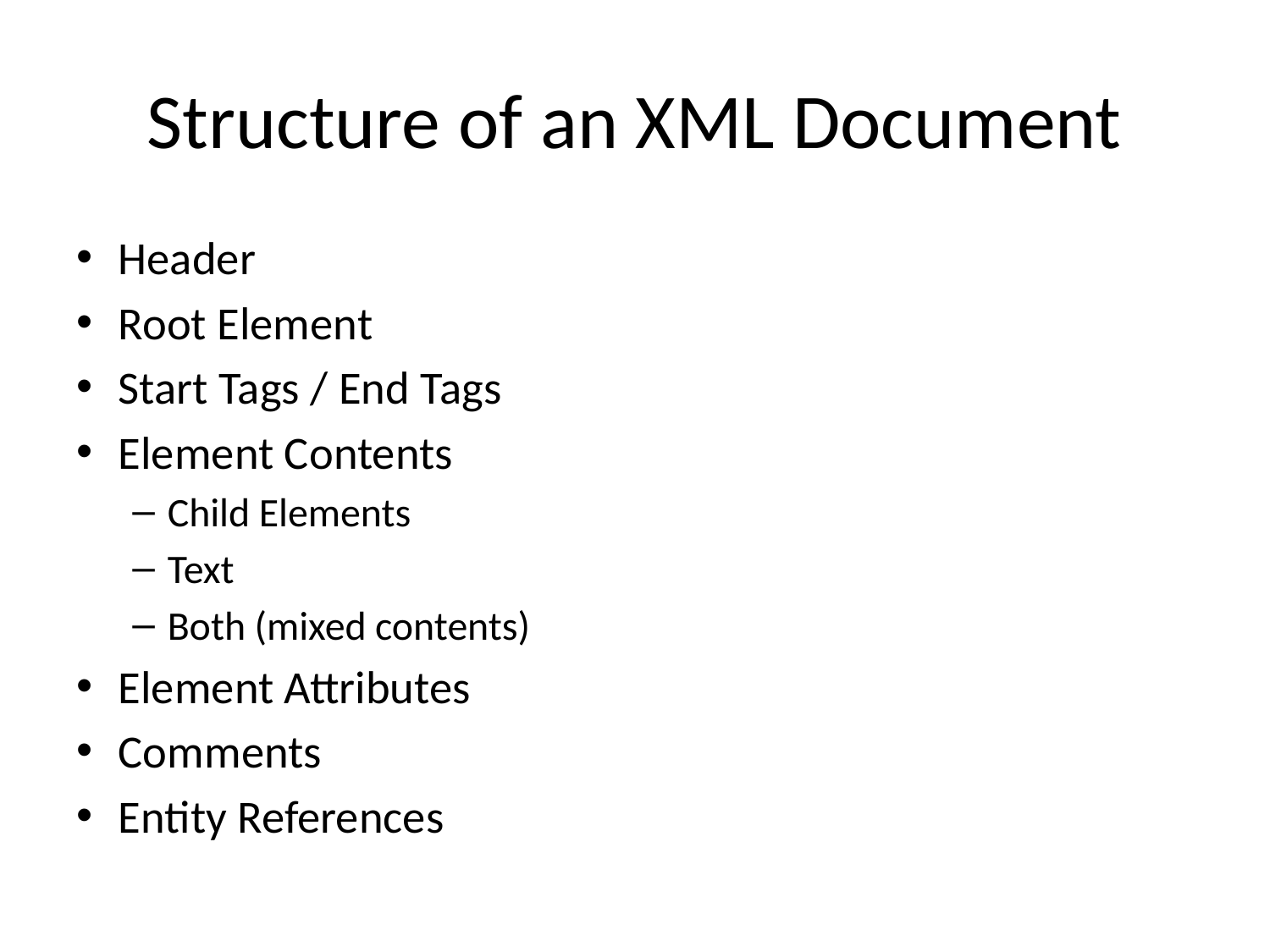

# Structure of an XML Document
Header
Root Element
Start Tags / End Tags
Element Contents
Child Elements
Text
Both (mixed contents)
Element Attributes
Comments
Entity References